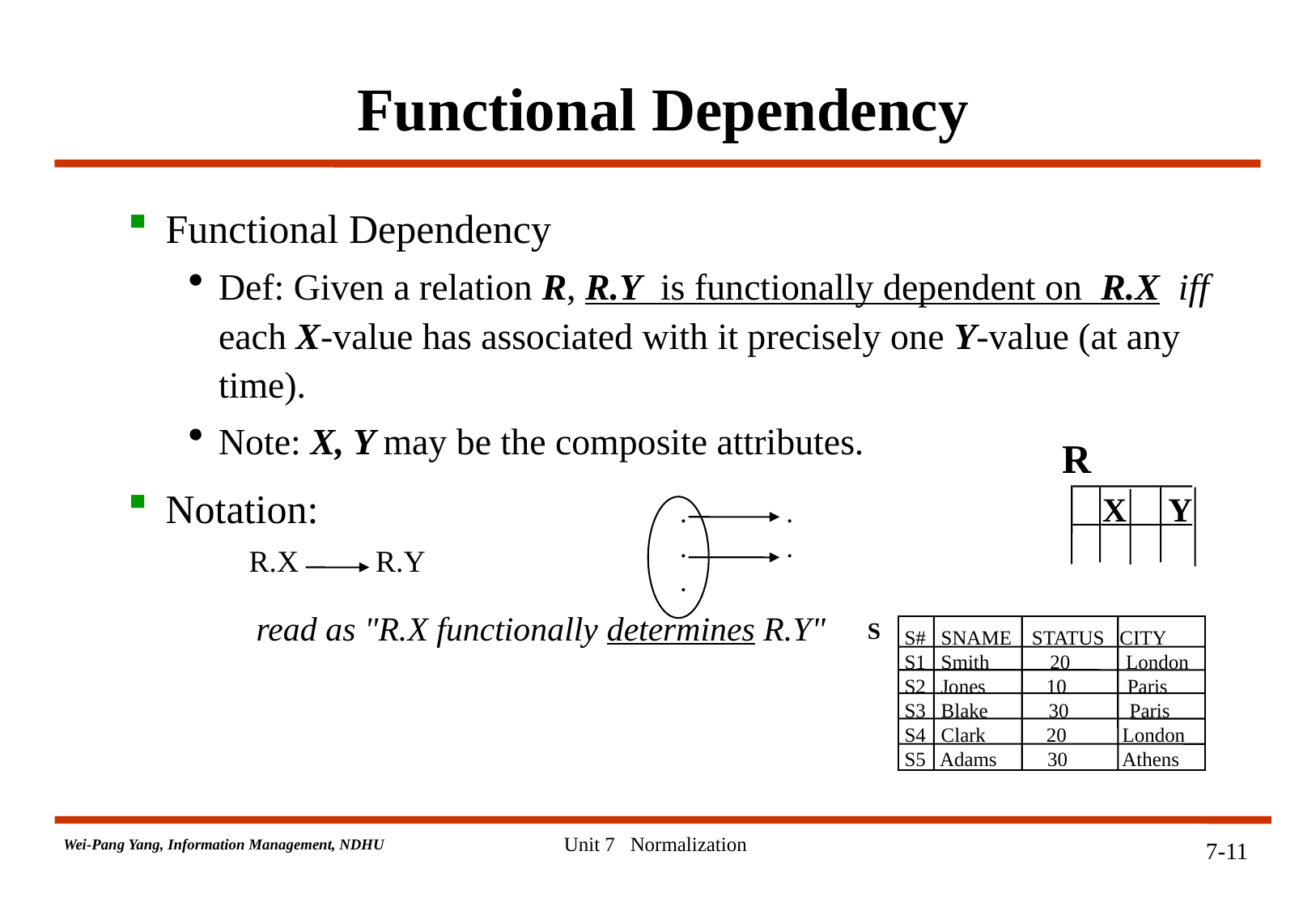

# Functional Dependency
Functional Dependency
Def: Given a relation R, R.Y  is functionally dependent on  R.X  iff  each X-value has associated with it precisely one Y-value (at any time).
Note: X, Y may be the composite attributes.
Notation:
R.X          R.Y
                  read as "R.X functionally determines R.Y"

R
    X     Y

.
.
.
.
.

S

S#   SNAME    STATUS   CITY
S1   Smith            20           London
S2   Jones            10            Paris
S3   Blake            30            Paris
S4   Clark            20           London
S5   Adams          30           Athens

Unit 7   Normalization
7-11